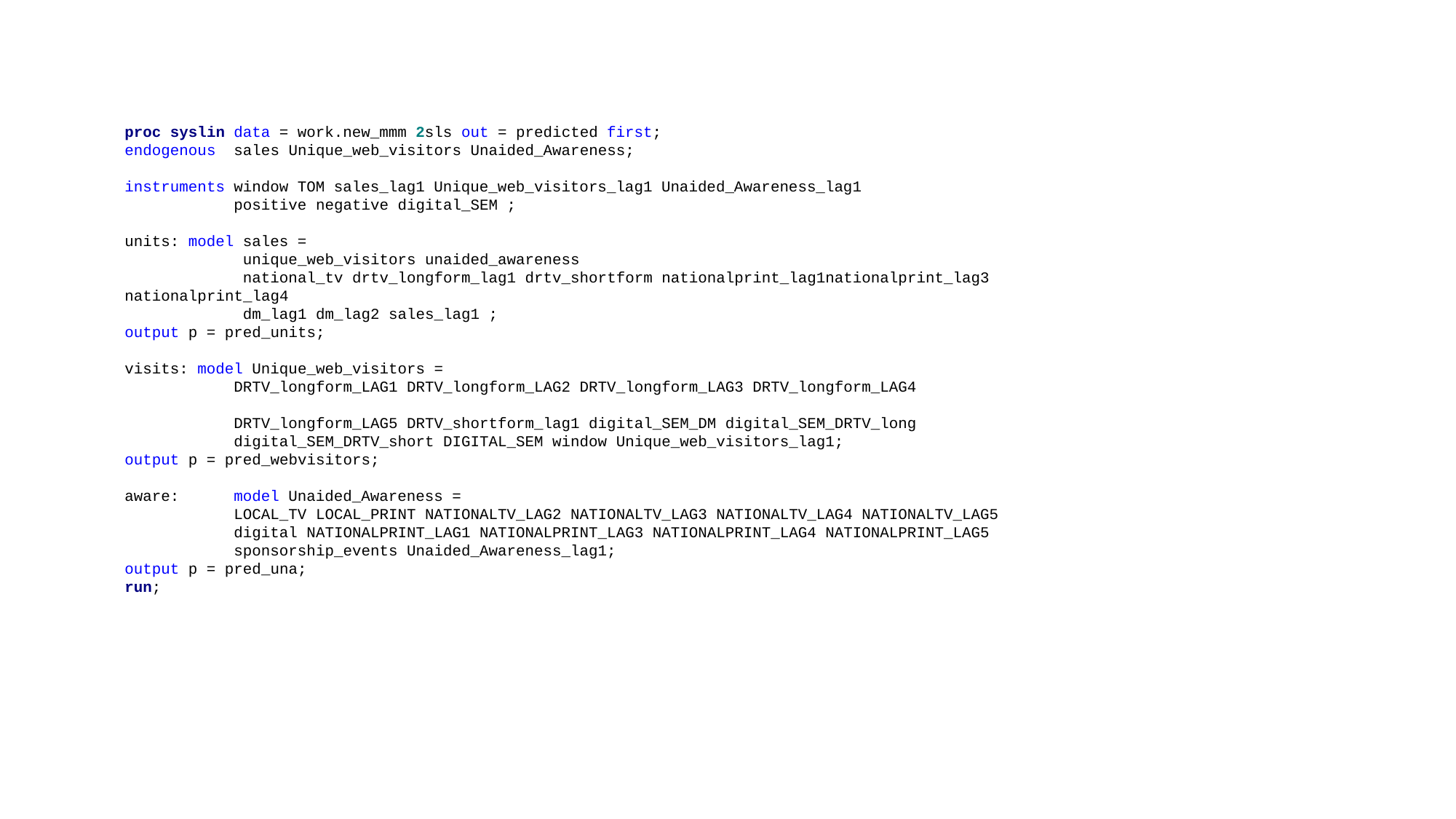

proc syslin data = work.new_mmm 2sls out = predicted first;
endogenous  sales Unique_web_visitors Unaided_Awareness;

instruments window TOM sales_lag1 Unique_web_visitors_lag1 Unaided_Awareness_lag1
            positive negative digital_SEM ;

units: model sales =
             unique_web_visitors unaided_awareness
             national_tv drtv_longform_lag1 drtv_shortform nationalprint_lag1nationalprint_lag3 nationalprint_lag4
             dm_lag1 dm_lag2 sales_lag1 ;
output p = pred_units;

visits: model Unique_web_visitors =
	DRTV_longform_LAG1 DRTV_longform_LAG2 DRTV_longform_LAG3 DRTV_longform_LAG4
	DRTV_longform_LAG5 DRTV_shortform_lag1 digital_SEM_DM digital_SEM_DRTV_long
	digital_SEM_DRTV_short DIGITAL_SEM window Unique_web_visitors_lag1;
output p = pred_webvisitors;

aware:	model Unaided_Awareness =
	LOCAL_TV LOCAL_PRINT NATIONALTV_LAG2 NATIONALTV_LAG3 NATIONALTV_LAG4 NATIONALTV_LAG5
	digital NATIONALPRINT_LAG1 NATIONALPRINT_LAG3 NATIONALPRINT_LAG4 NATIONALPRINT_LAG5		sponsorship_events Unaided_Awareness_lag1;
output p = pred_una;
run;